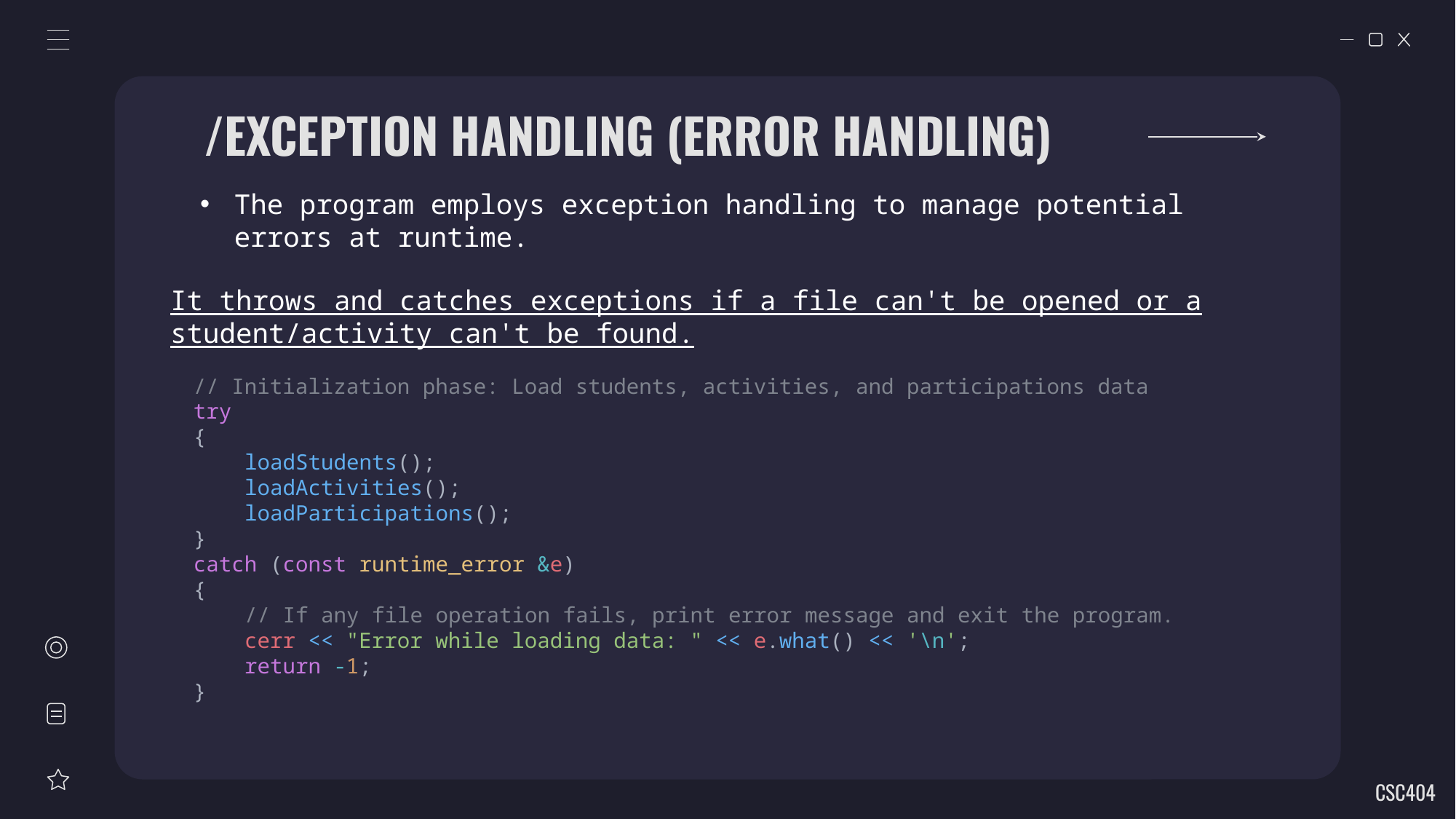

# /EXCEPTION HANDLING (ERROR HANDLING)
The program employs exception handling to manage potential errors at runtime.
It throws and catches exceptions if a file can't be opened or a student/activity can't be found.
    // Initialization phase: Load students, activities, and participations data
    try
    {
        loadStudents();
        loadActivities();
        loadParticipations();
    }
    catch (const runtime_error &e)
    {
        // If any file operation fails, print error message and exit the program.
        cerr << "Error while loading data: " << e.what() << '\n';
        return -1;
    }

CSC404